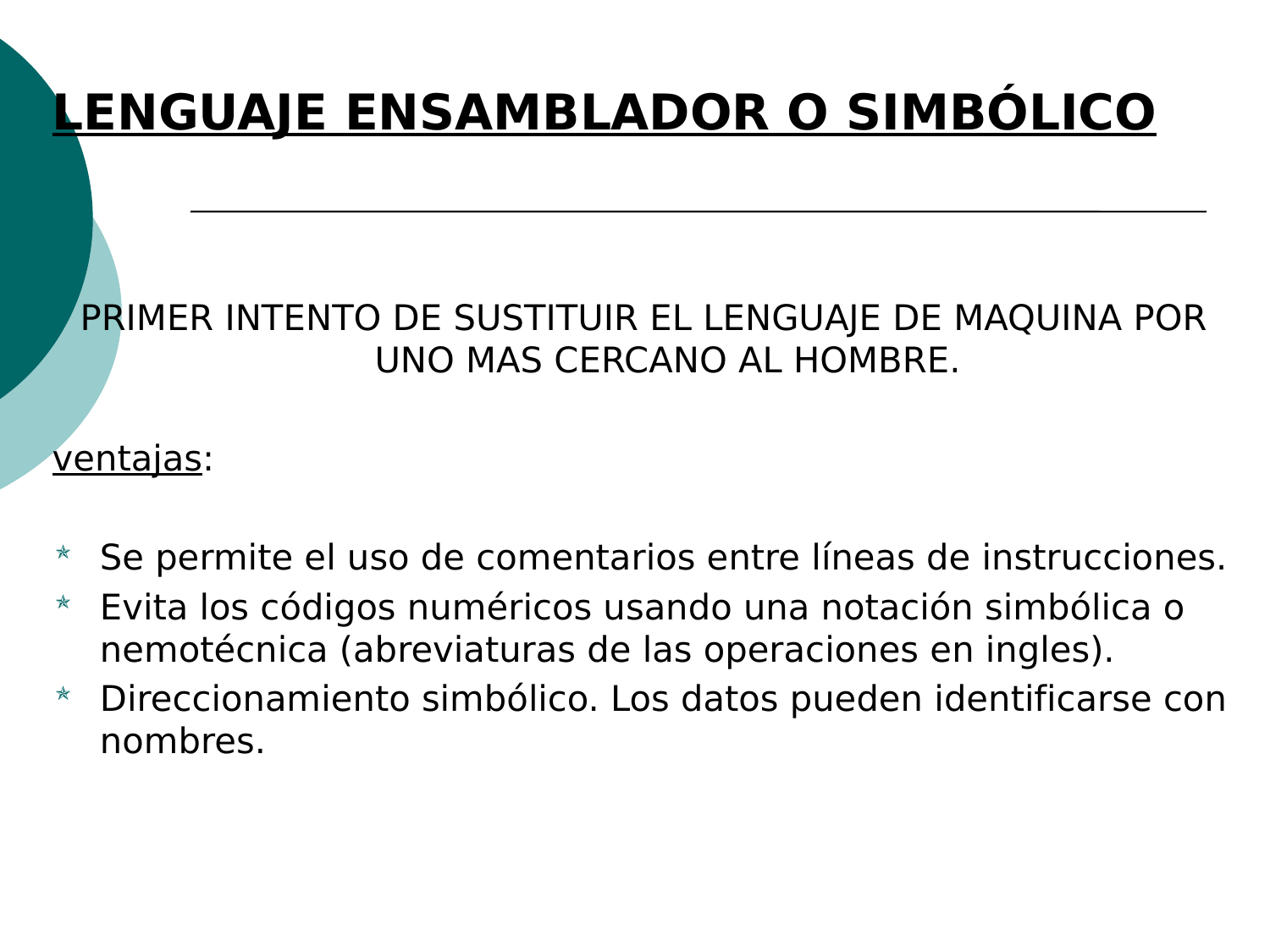

LENGUAJE ENSAMBLADOR O SIMBÓLICO

PRIMER INTENTO DE SUSTITUIR EL LENGUAJE DE MAQUINA POR UNO MAS CERCANO AL HOMBRE.

ventajas:

Se permite el uso de comentarios entre líneas de instrucciones.
Evita los códigos numéricos usando una notación simbólica o nemotécnica (abreviaturas de las operaciones en ingles).
Direccionamiento simbólico. Los datos pueden identificarse con nombres.